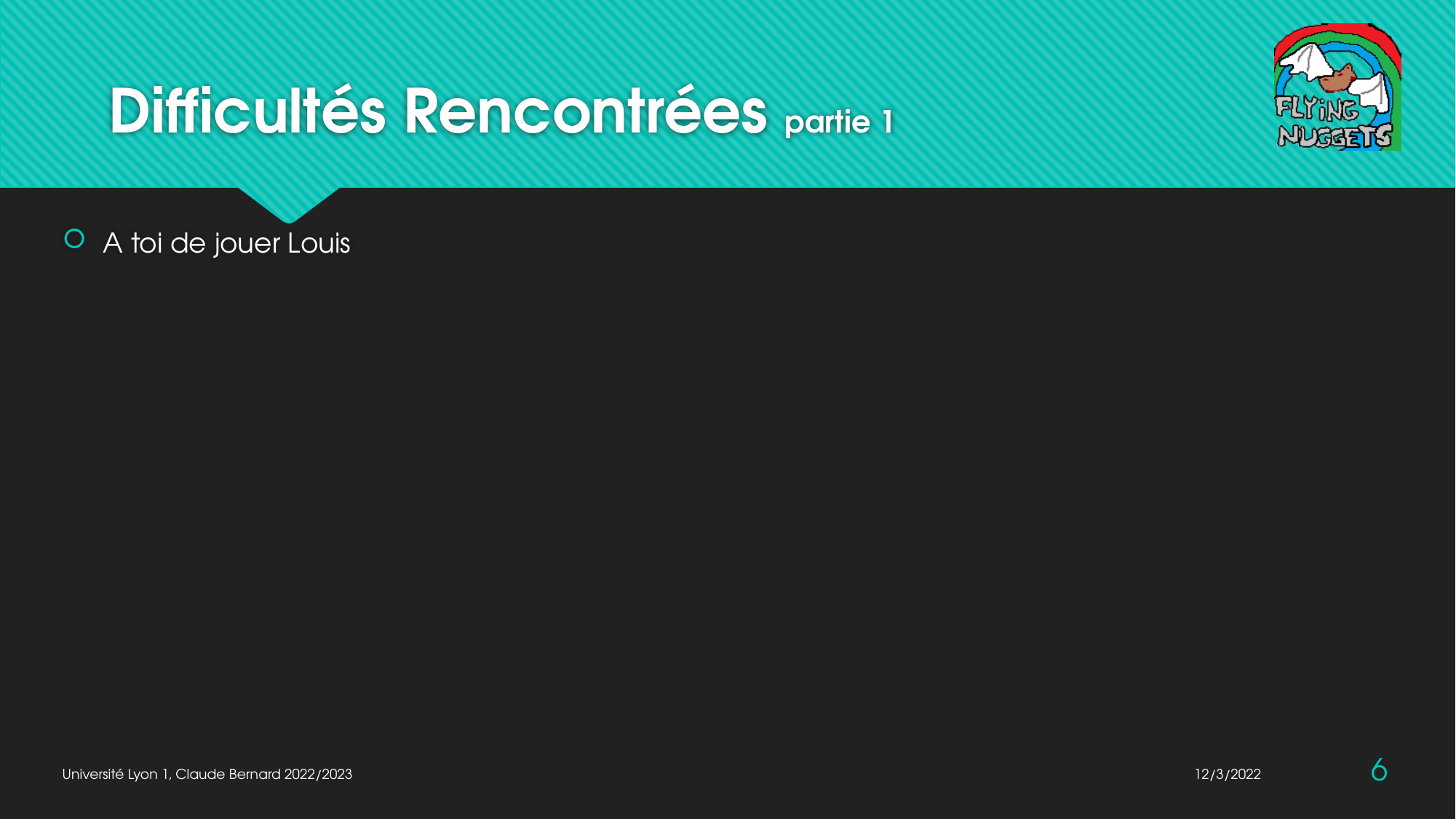

# Difficultés Rencontrées partie 1
A toi de jouer Louis
6
Université Lyon 1, Claude Bernard 2022/2023
12/3/2022